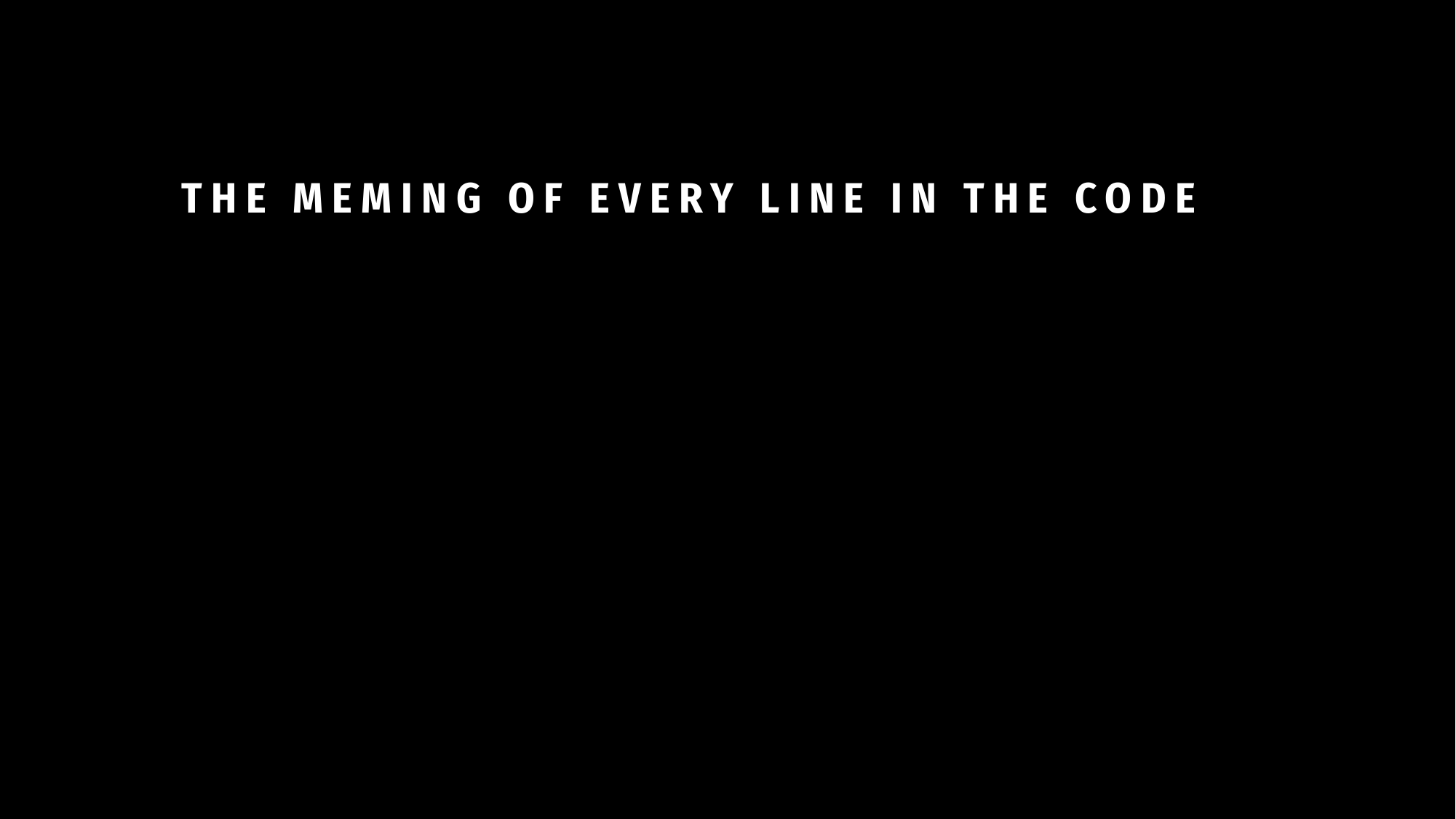

# The meming of every line in the code